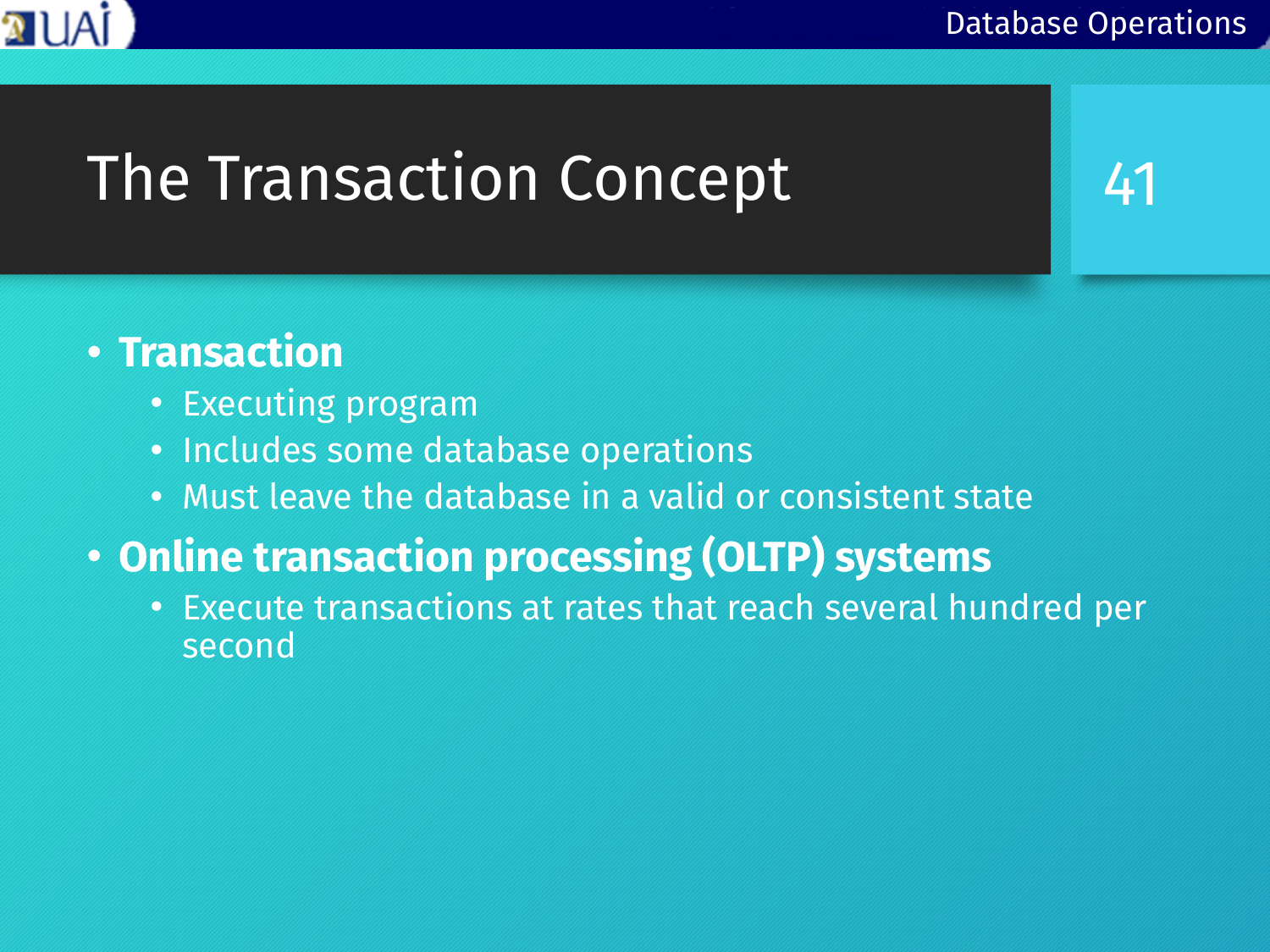

Database Operations
# The Transaction Concept
41
Transaction
Executing program
Includes some database operations
Must leave the database in a valid or consistent state
Online transaction processing (OLTP) systems
Execute transactions at rates that reach several hundred per second